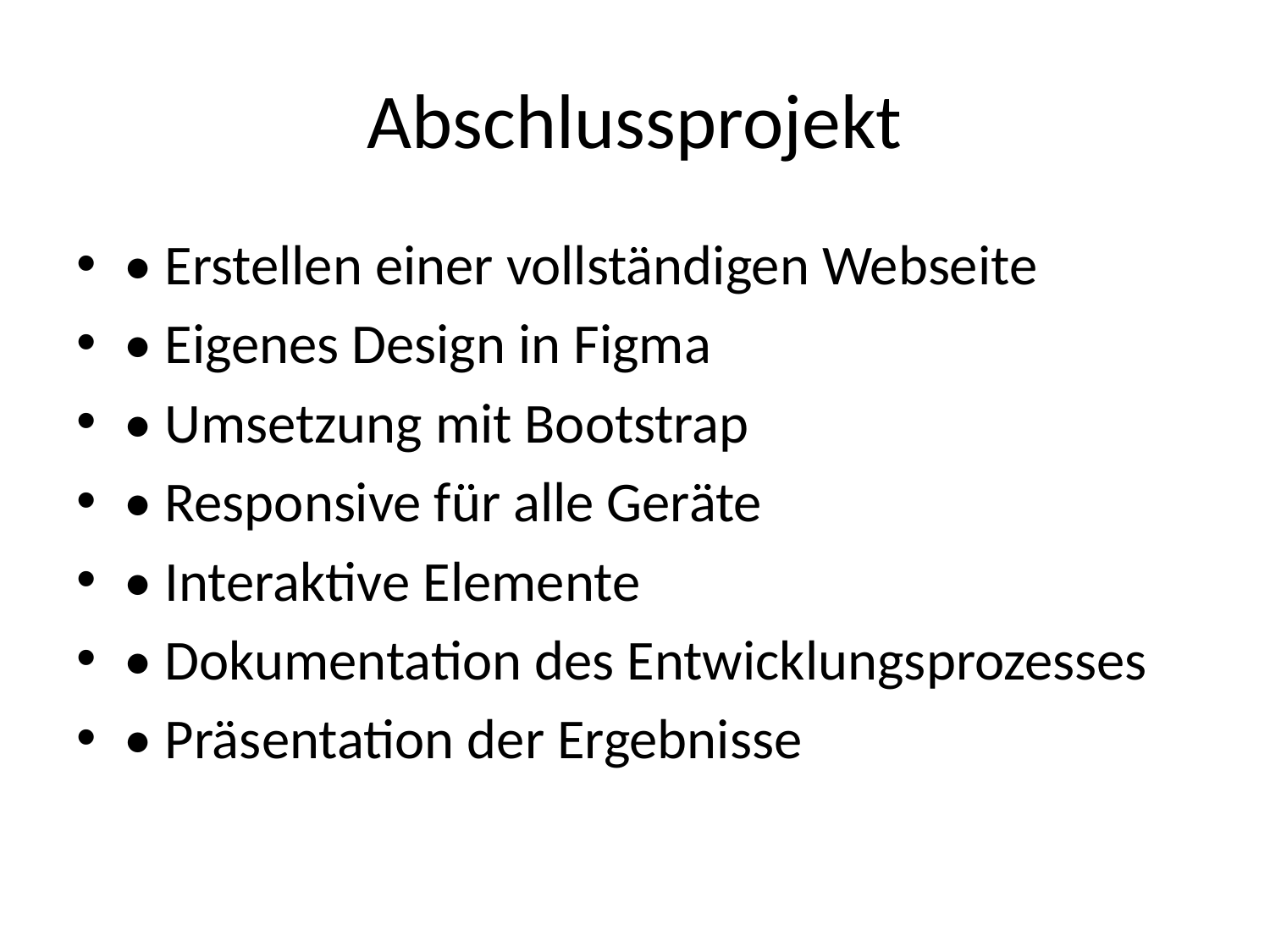

# Abschlussprojekt
• Erstellen einer vollständigen Webseite
• Eigenes Design in Figma
• Umsetzung mit Bootstrap
• Responsive für alle Geräte
• Interaktive Elemente
• Dokumentation des Entwicklungsprozesses
• Präsentation der Ergebnisse